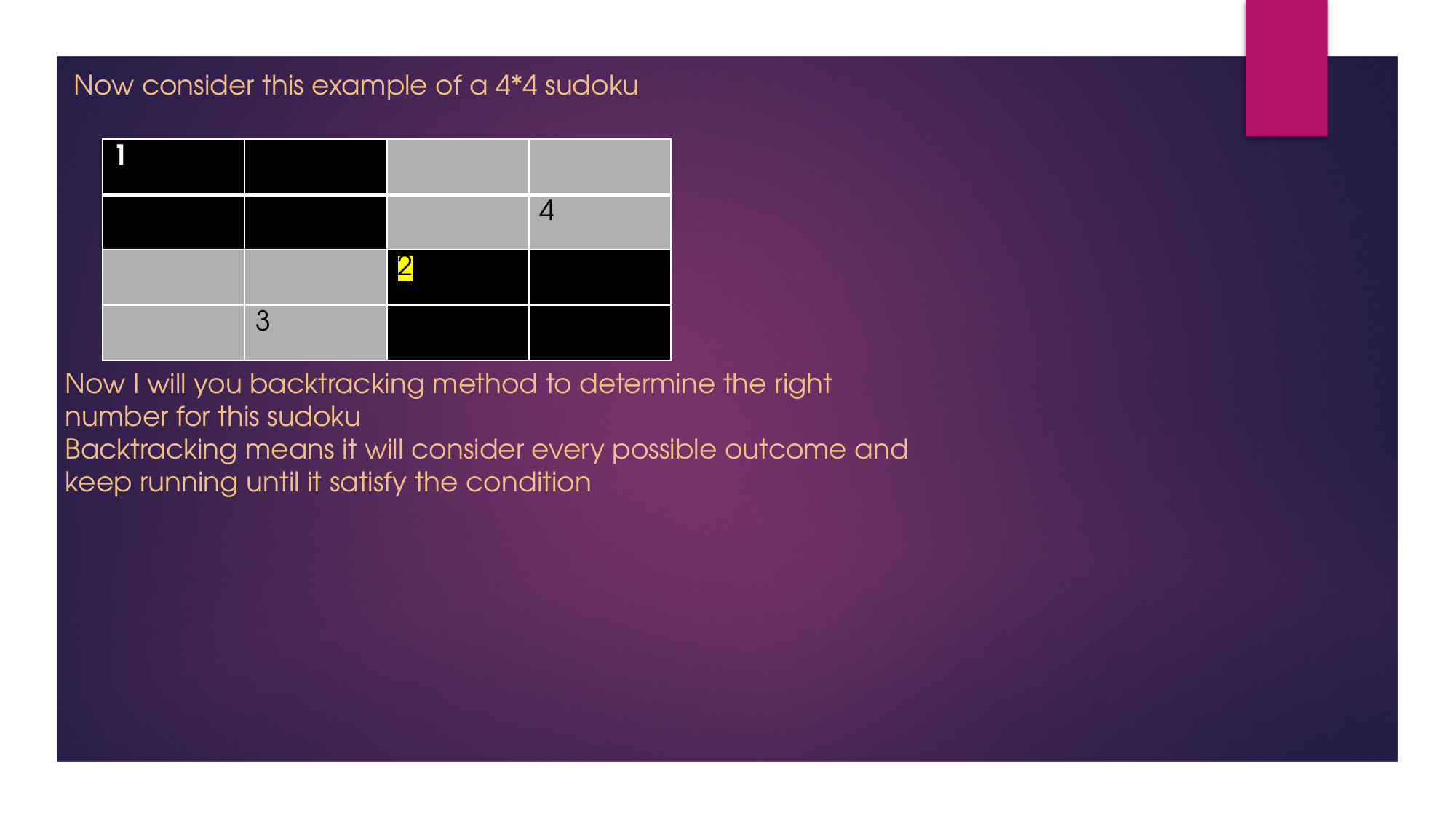

Now consider this example of a 4*4 sudoku

| 1 |  |  |  |
| --- | --- | --- | --- |
|  |  |  | 4 |
|  |  | 2 |  |
|  | 3 |  |  |
Now I will you backtracking method to determine the right number for this sudoku
Backtracking means it will consider every possible outcome and keep running until it satisfy the condition